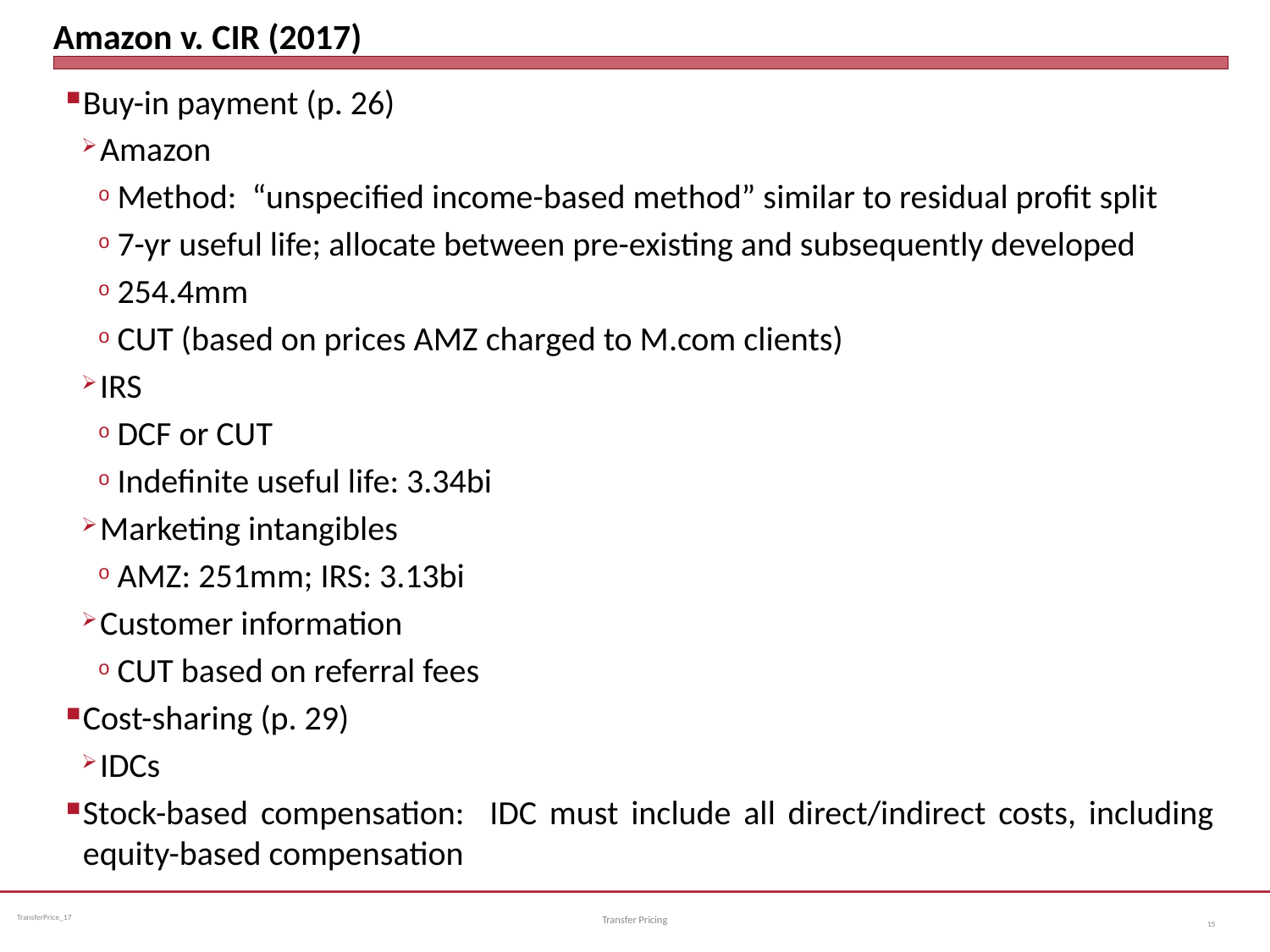

# Amazon v. CIR (2017)
Buy-in payment (p. 26)
Amazon
Method:  “unspecified income-based method” similar to residual profit split
7-yr useful life; allocate between pre-existing and subsequently developed
254.4mm
CUT (based on prices AMZ charged to M.com clients)
IRS
DCF or CUT
Indefinite useful life: 3.34bi
Marketing intangibles
AMZ: 251mm; IRS: 3.13bi
Customer information
CUT based on referral fees
Cost-sharing (p. 29)
IDCs
Stock-based compensation:  IDC must include all direct/indirect costs, including equity-based compensation
Transfer Pricing
15